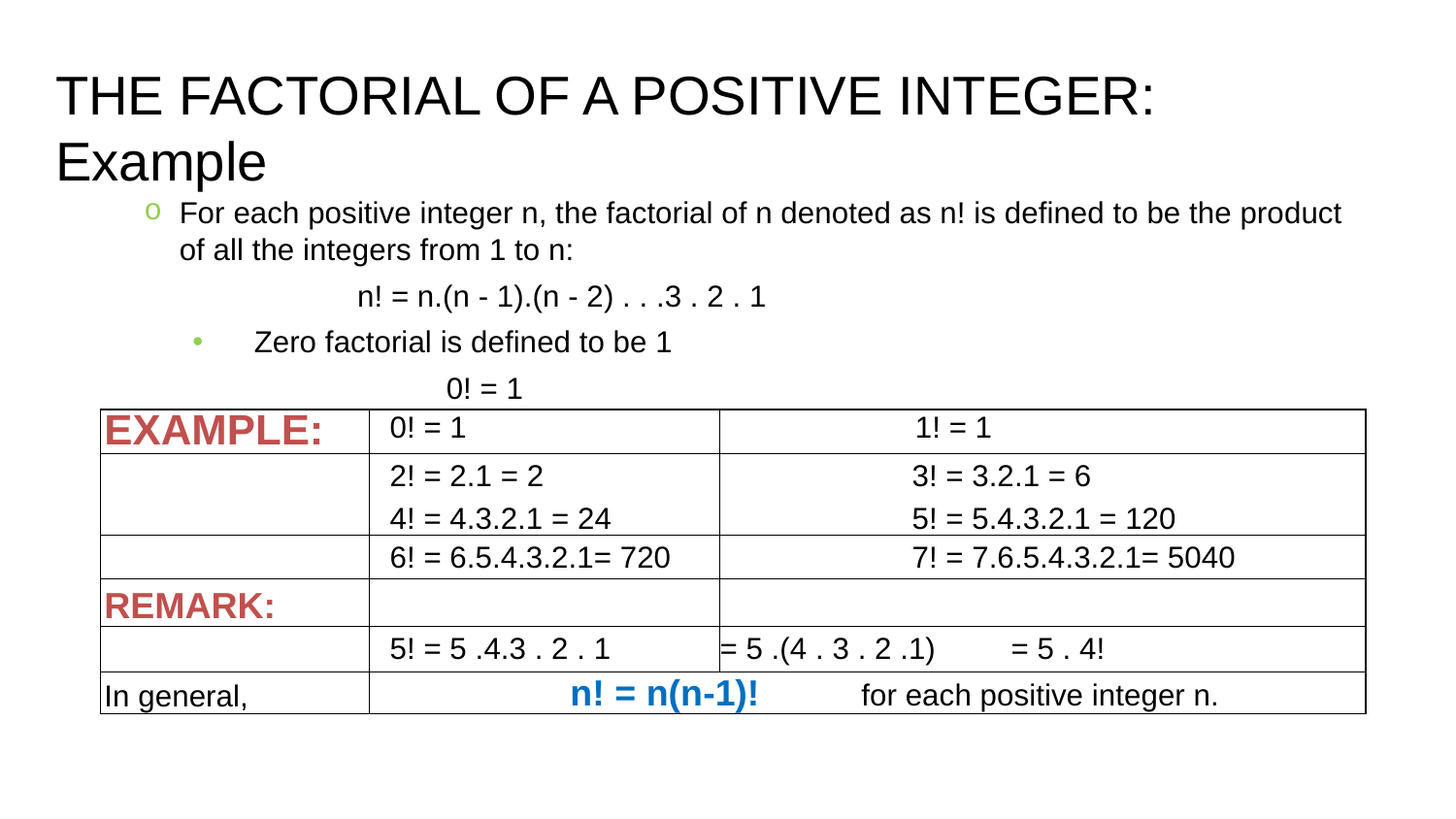

# THE FACTORIAL OF A POSITIVE INTEGER: Example
For each positive integer n, the factorial of n denoted as n! is defined to be the product of all the integers from 1 to n:
n! = n.(n - 1).(n - 2) . . .3 . 2 . 1
Zero factorial is defined to be 1
0! = 1
| EXAMPLE: | 0! = 1 | 1! = 1 |
| --- | --- | --- |
|  | 2! = 2.1 = 2 4! = 4.3.2.1 = 24 | 3! = 3.2.1 = 6 5! = 5.4.3.2.1 = 120 |
|  | 6! = 6.5.4.3.2.1= 720 | 7! = 7.6.5.4.3.2.1= 5040 |
| REMARK: |  |  |
|  | 5! = 5 .4.3 . 2 . 1 | = 5 .(4 . 3 . 2 .1) = 5 . 4! |
| In general, | n! = n(n-1)! for each positive integer n. |  |